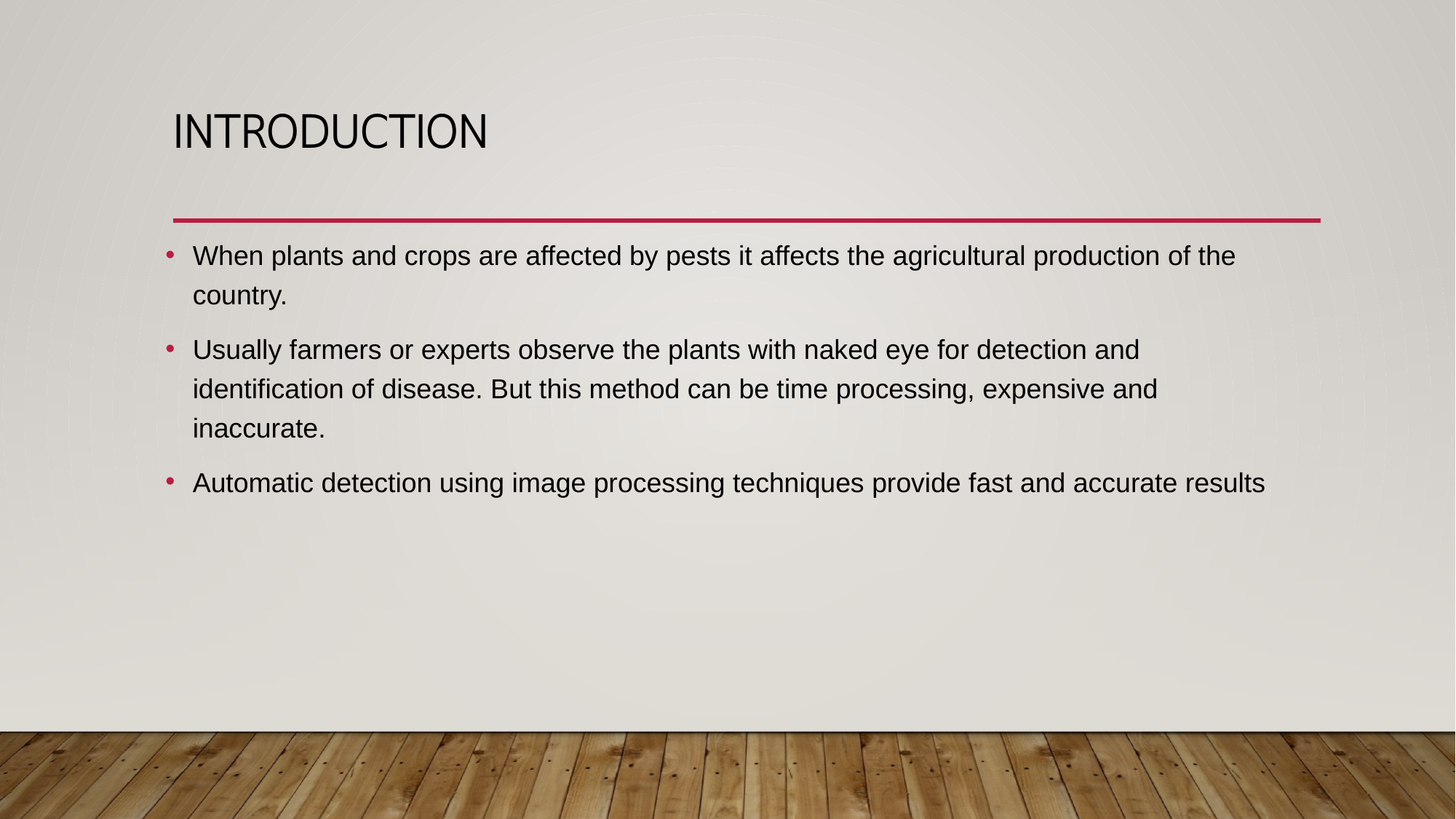

# IntroductioN
When plants and crops are affected by pests it affects the agricultural production of the country.
Usually farmers or experts observe the plants with naked eye for detection and identification of disease. But this method can be time processing, expensive and inaccurate.
Automatic detection using image processing techniques provide fast and accurate results